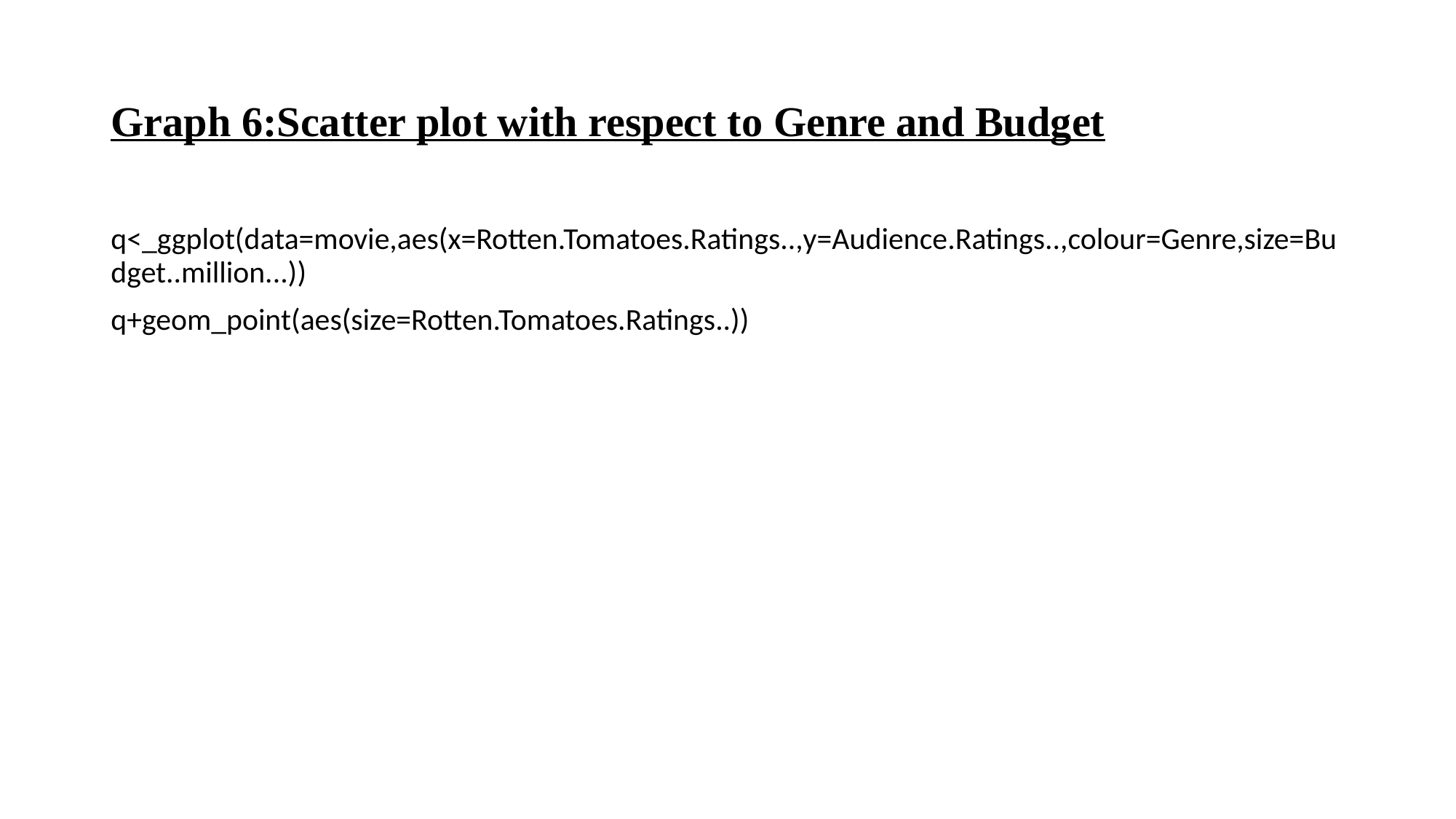

# Graph 6:Scatter plot with respect to Genre and Budget
q<_ggplot(data=movie,aes(x=Rotten.Tomatoes.Ratings..,y=Audience.Ratings..,colour=Genre,size=Budget..million...))
q+geom_point(aes(size=Rotten.Tomatoes.Ratings..))